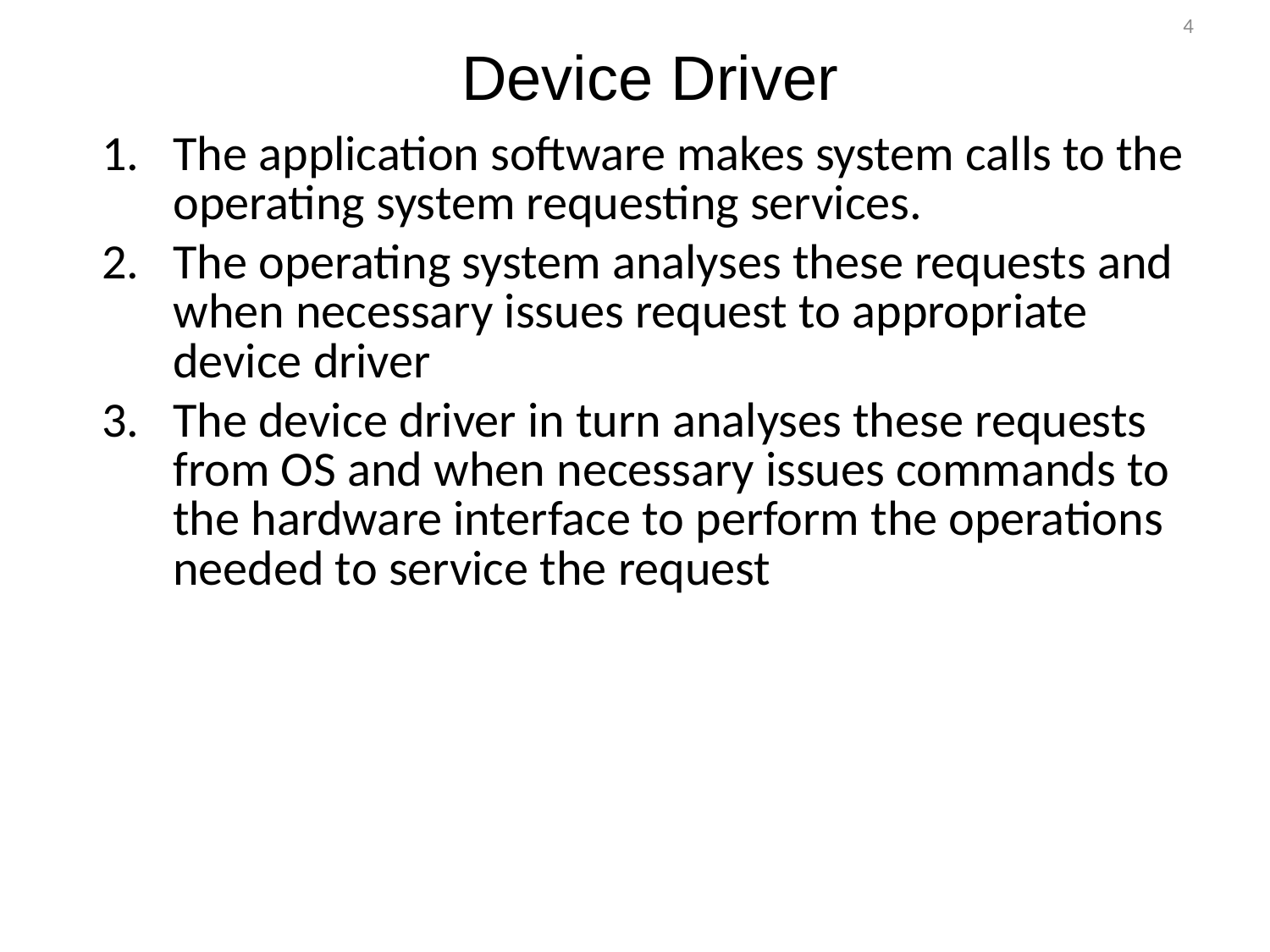

4
# Device Driver
The application software makes system calls to the operating system requesting services.
The operating system analyses these requests and when necessary issues request to appropriate device driver
The device driver in turn analyses these requests  from OS and when necessary issues commands to the hardware interface to perform the operations needed to service the request